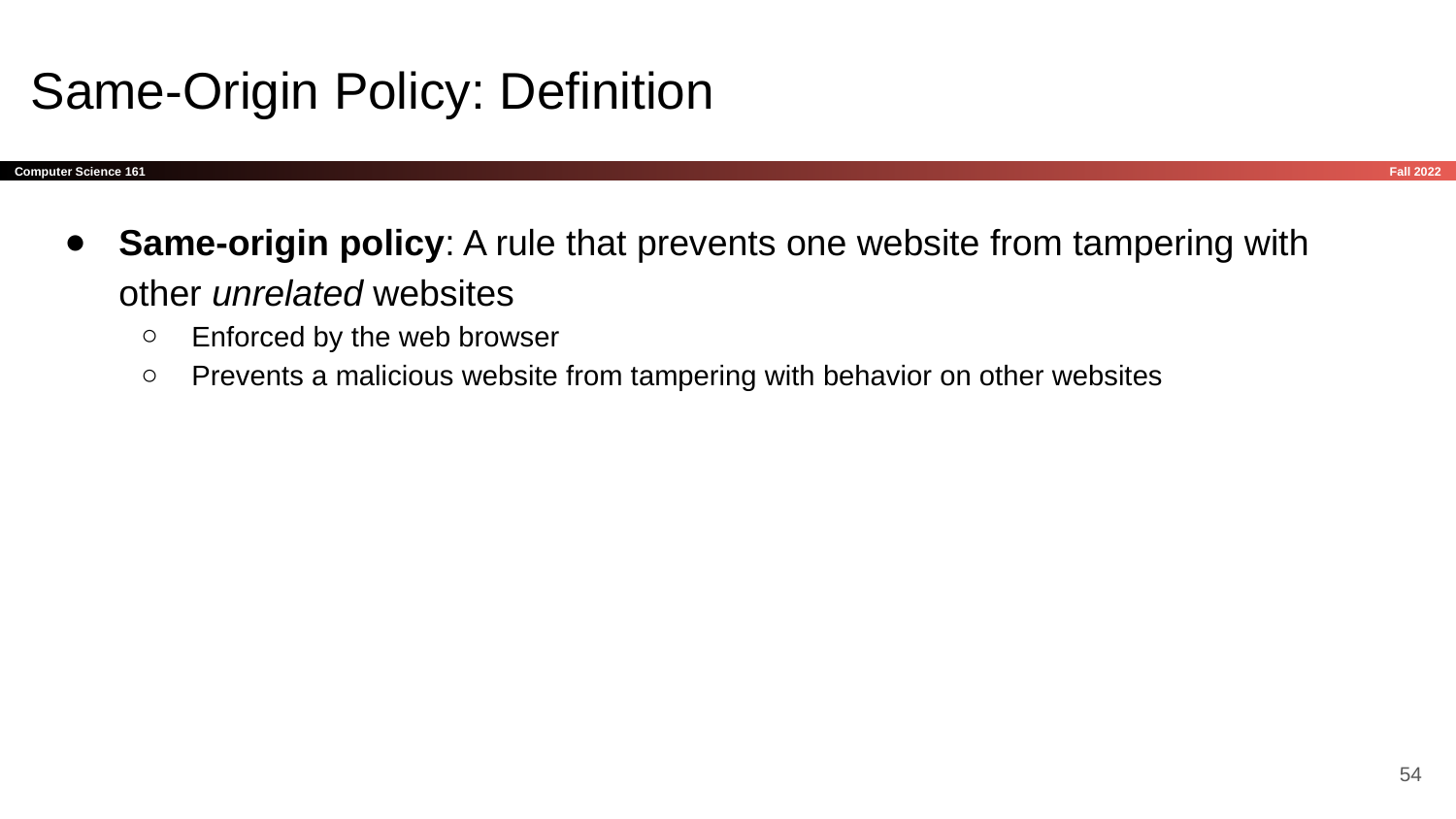

# Same-Origin Policy: Definition
Same-origin policy: A rule that prevents one website from tampering with other unrelated websites
Enforced by the web browser
Prevents a malicious website from tampering with behavior on other websites
54